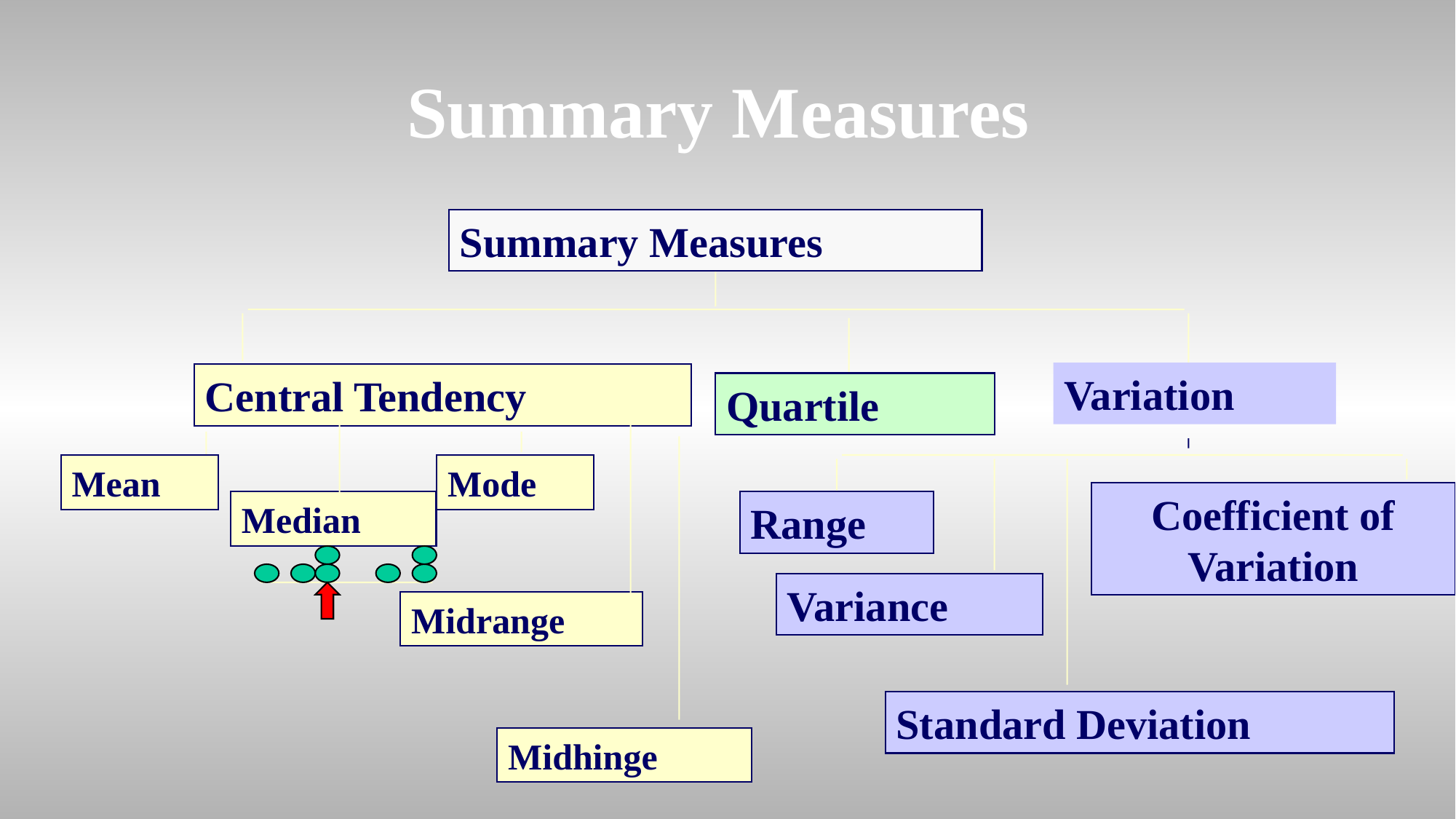

Summary Measures

Summary Measures

Variation
Central Tendency
Quartile

Mean
Mode

Coefficient of Variation
Median
Range

Variance

Midrange
Standard Deviation
Midhinge